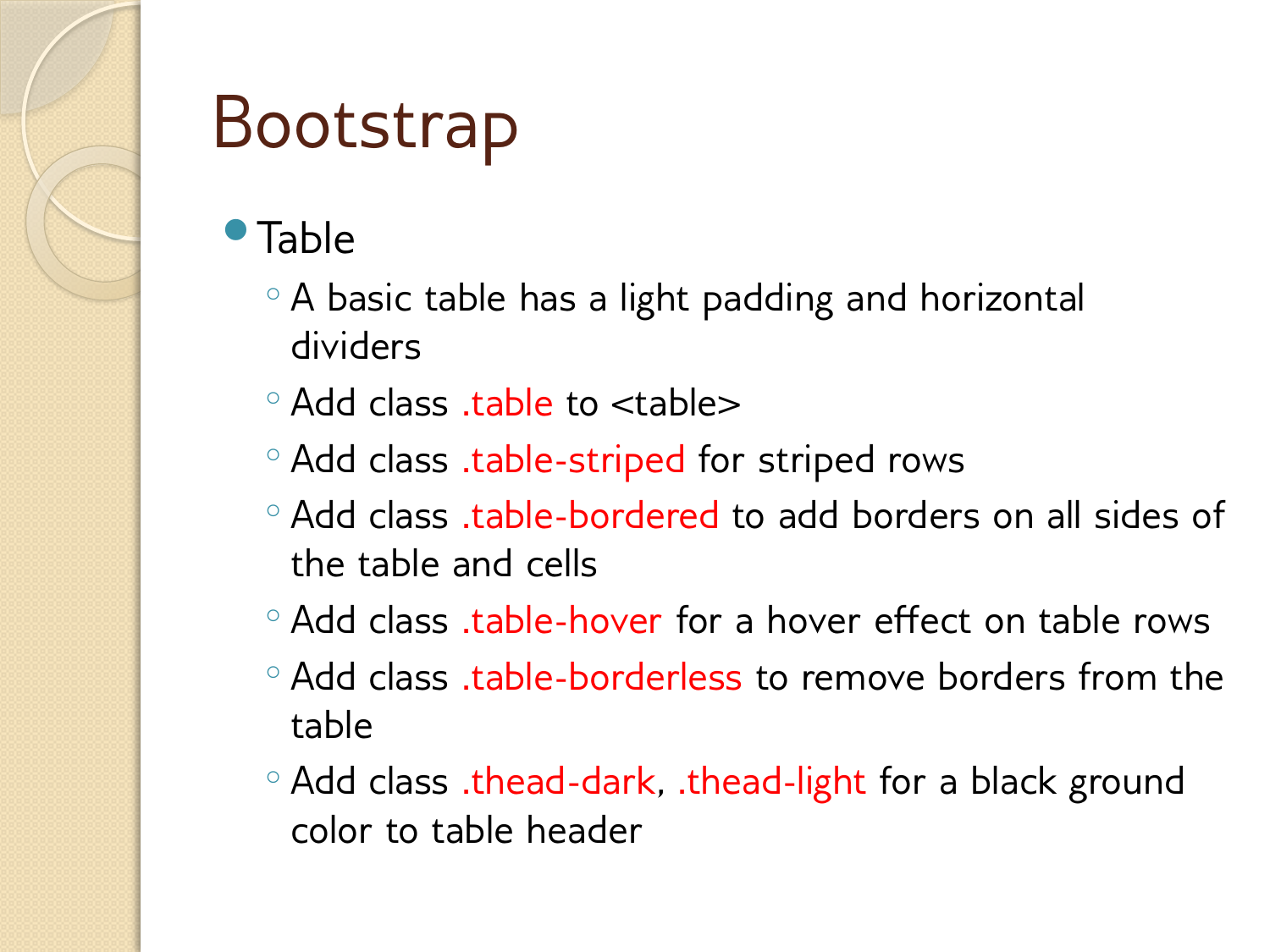

# Bootstrap
Table
A basic table has a light padding and horizontal dividers
Add class .table to <table>
Add class .table-striped for striped rows
Add class .table-bordered to add borders on all sides of the table and cells
Add class .table-hover for a hover effect on table rows
Add class .table-borderless to remove borders from the table
Add class .thead-dark, .thead-light for a black ground color to table header